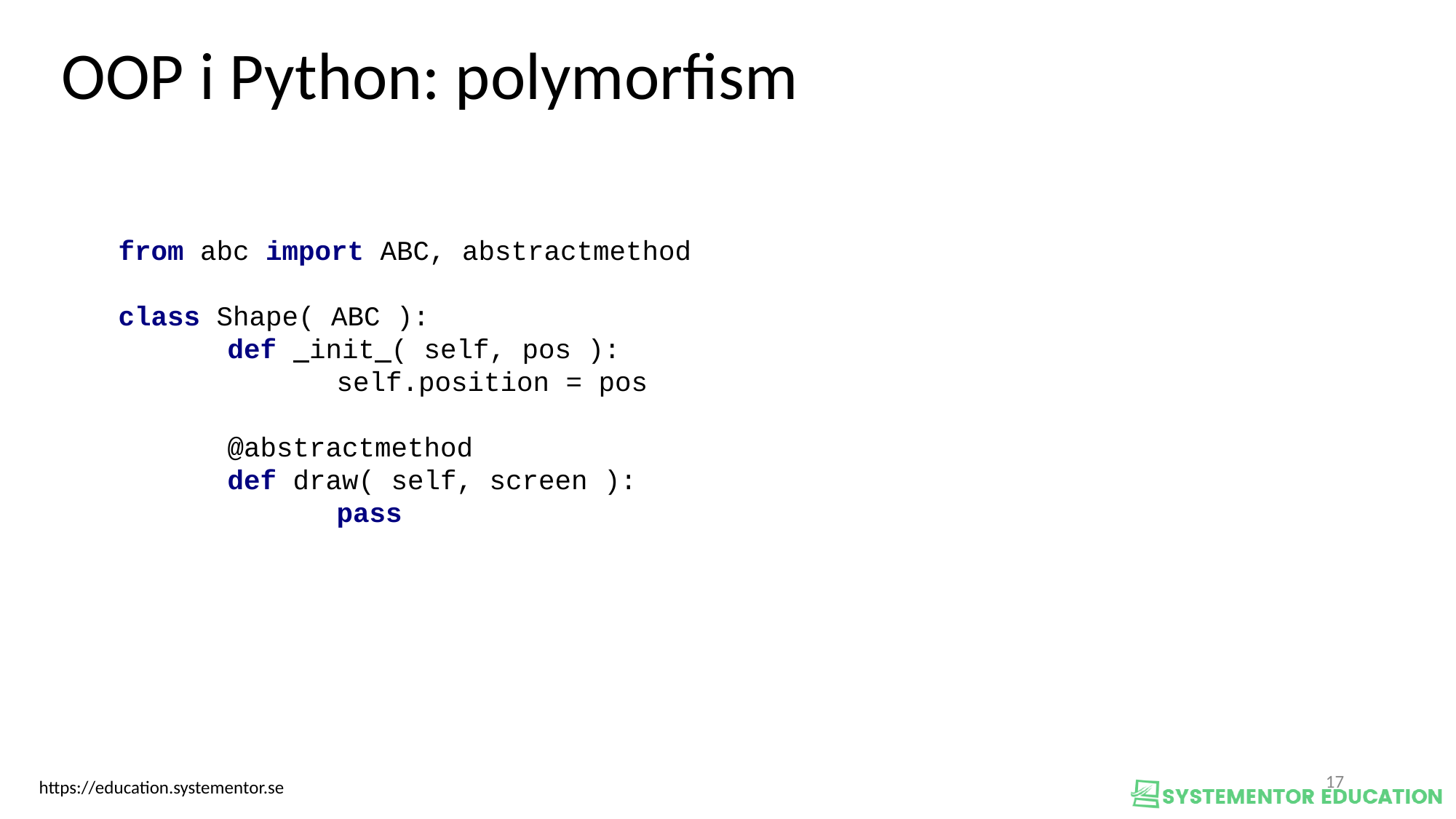

OOP i Python: polymorfism
from abc import ABC, abstractmethod

class Shape( ABC ):
	def  init ( self, pos ):
		self.position = pos

	@abstractmethod
	def draw( self, screen ):
		pass
17